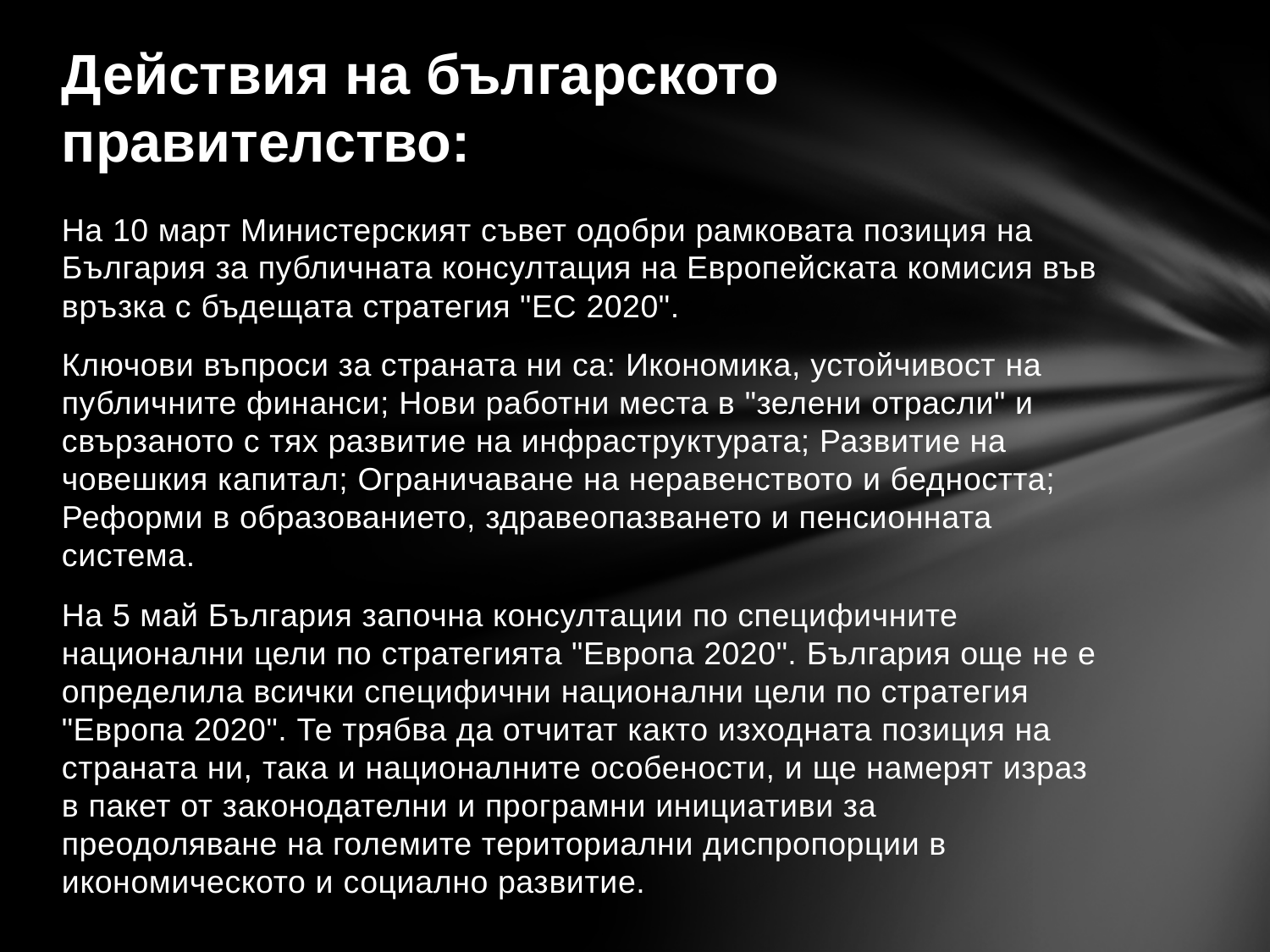

# Действия на българското правителство:
На 10 март Министерският съвет одобри рамковата позиция на България за публичната консултация на Европейската комисия във връзка с бъдещата стратегия "ЕС 2020".
Ключови въпроси за страната ни са: Икономика, устойчивост на публичните финанси; Нови работни места в "зелени отрасли" и свързаното с тях развитие на инфраструктурата; Развитие на човешкия капитал; Ограничаване на неравенството и бедността; Реформи в образованието, здравеопазването и пенсионната система.
На 5 май България започна консултации по специфичните национални цели по стратегията "Европа 2020". България още не е определила всички специфични национални цели по стратегия "Европа 2020". Те трябва да отчитат както изходната позиция на страната ни, така и националните особености, и ще намерят израз в пакет от законодателни и програмни инициативи за преодоляване на големите териториални диспропорции в икономическото и социално развитие.